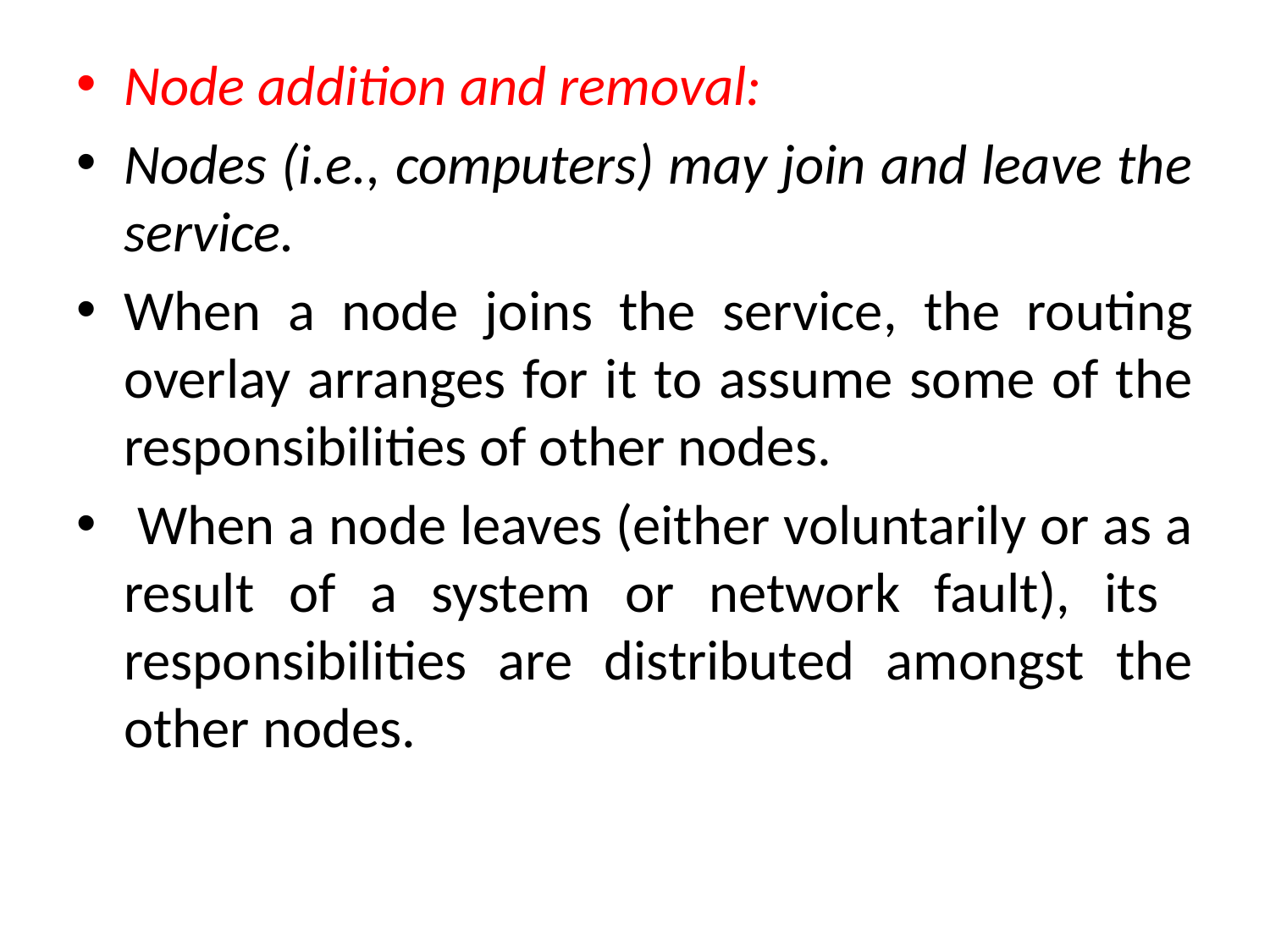

Node addition and removal:
Nodes (i.e., computers) may join and leave the service.
When a node joins the service, the routing overlay arranges for it to assume some of the responsibilities of other nodes.
 When a node leaves (either voluntarily or as a result of a system or network fault), its  responsibilities are distributed amongst the other nodes.